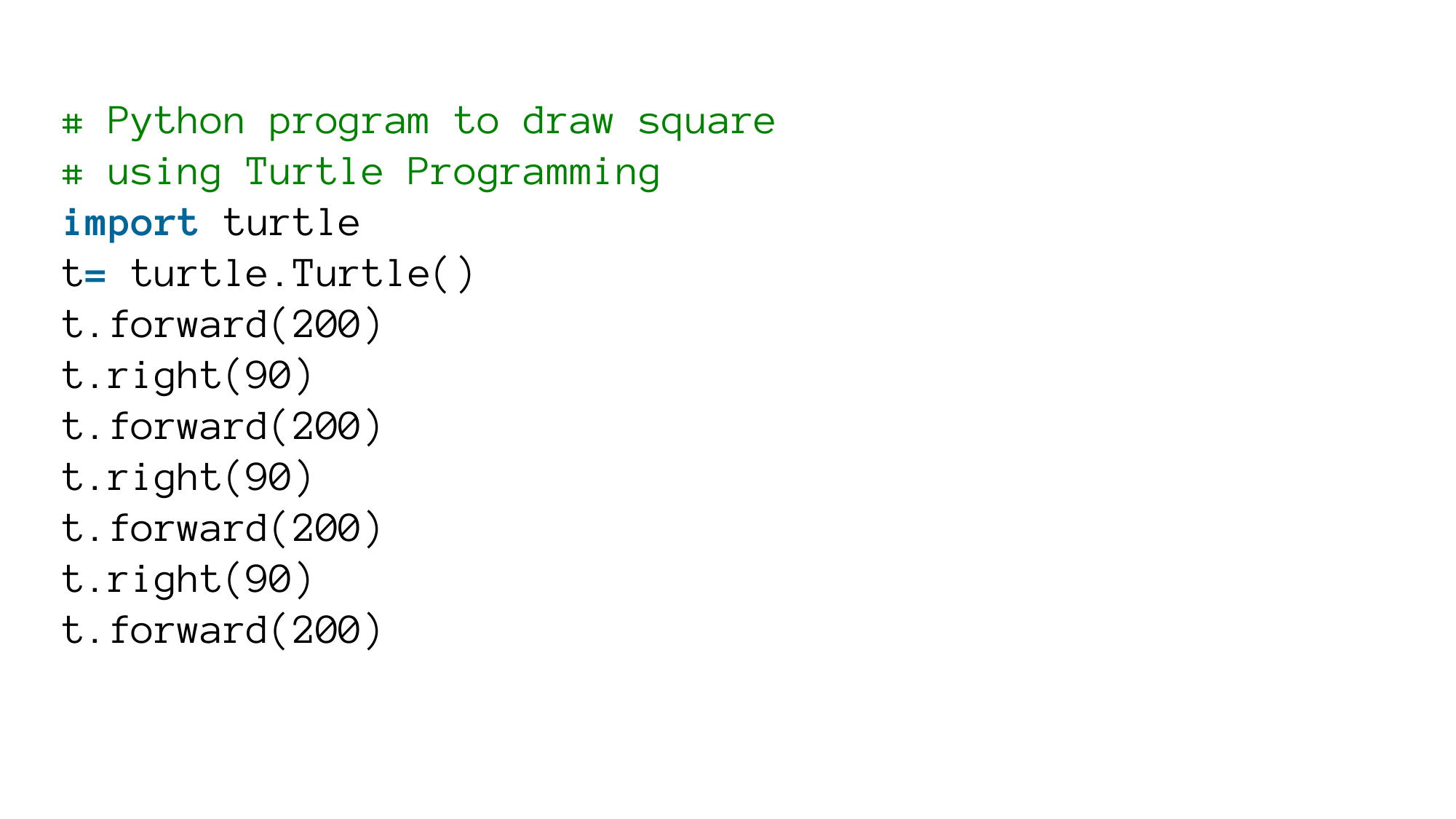

# Python program to draw square
# using Turtle Programming
import turtle
t= turtle.Turtle()
t.forward(200)
t.right(90)
t.forward(200)
t.right(90)
t.forward(200)
t.right(90)
t.forward(200)